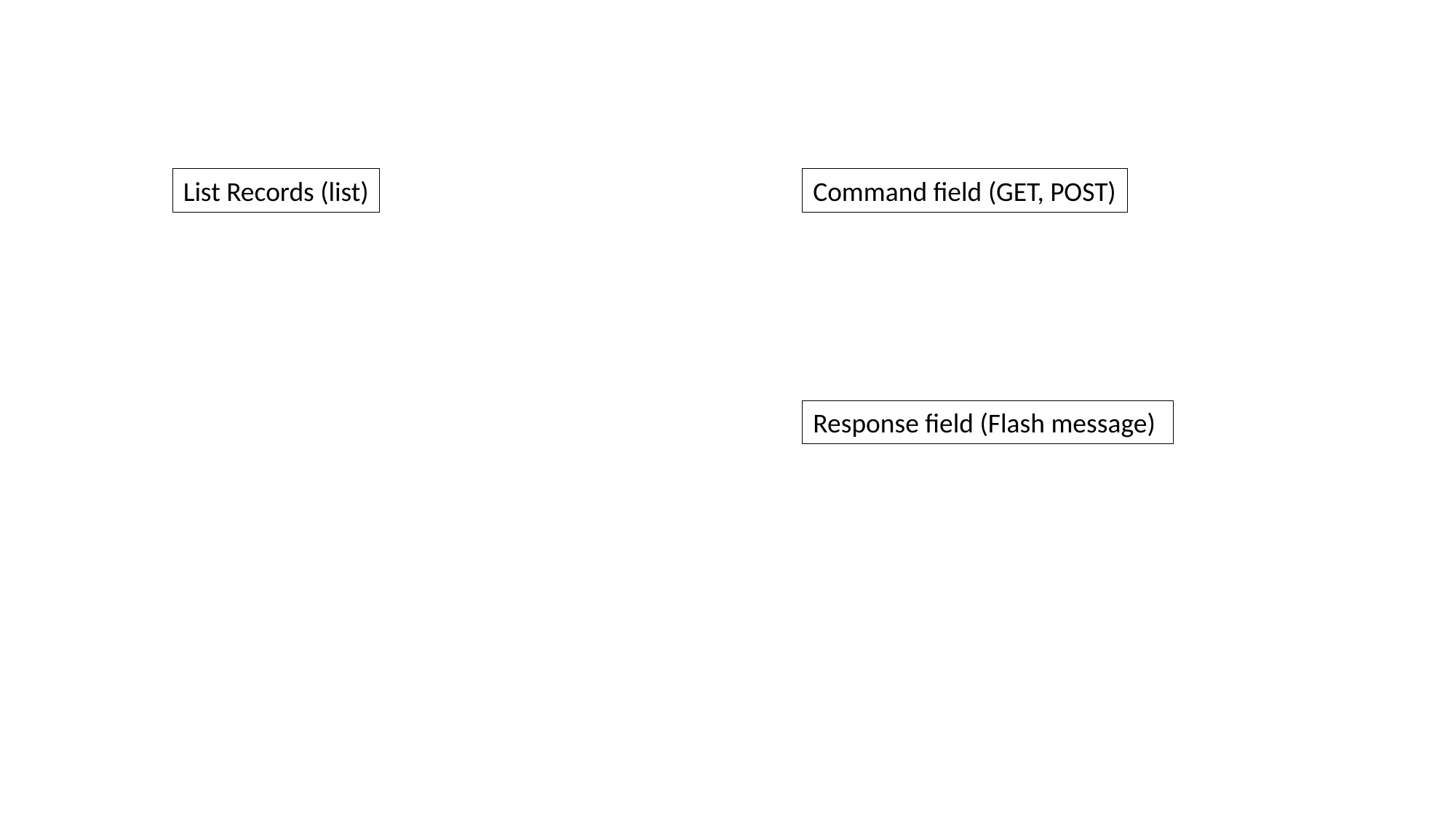

List Records (list)
Command field (GET, POST)
Response field (Flash message)